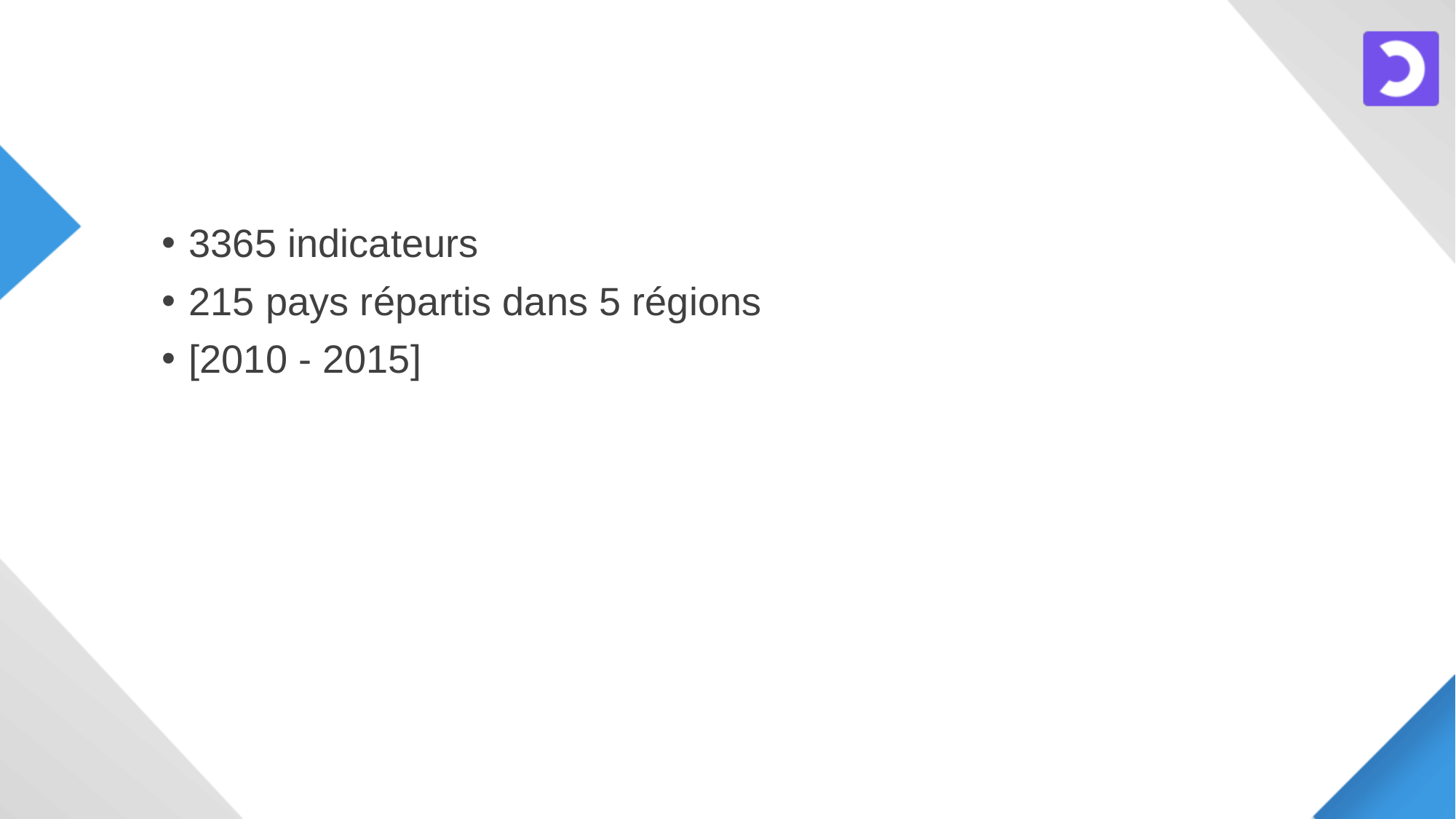

3365 indicateurs
215 pays répartis dans 5 régions
[2010 - 2015]